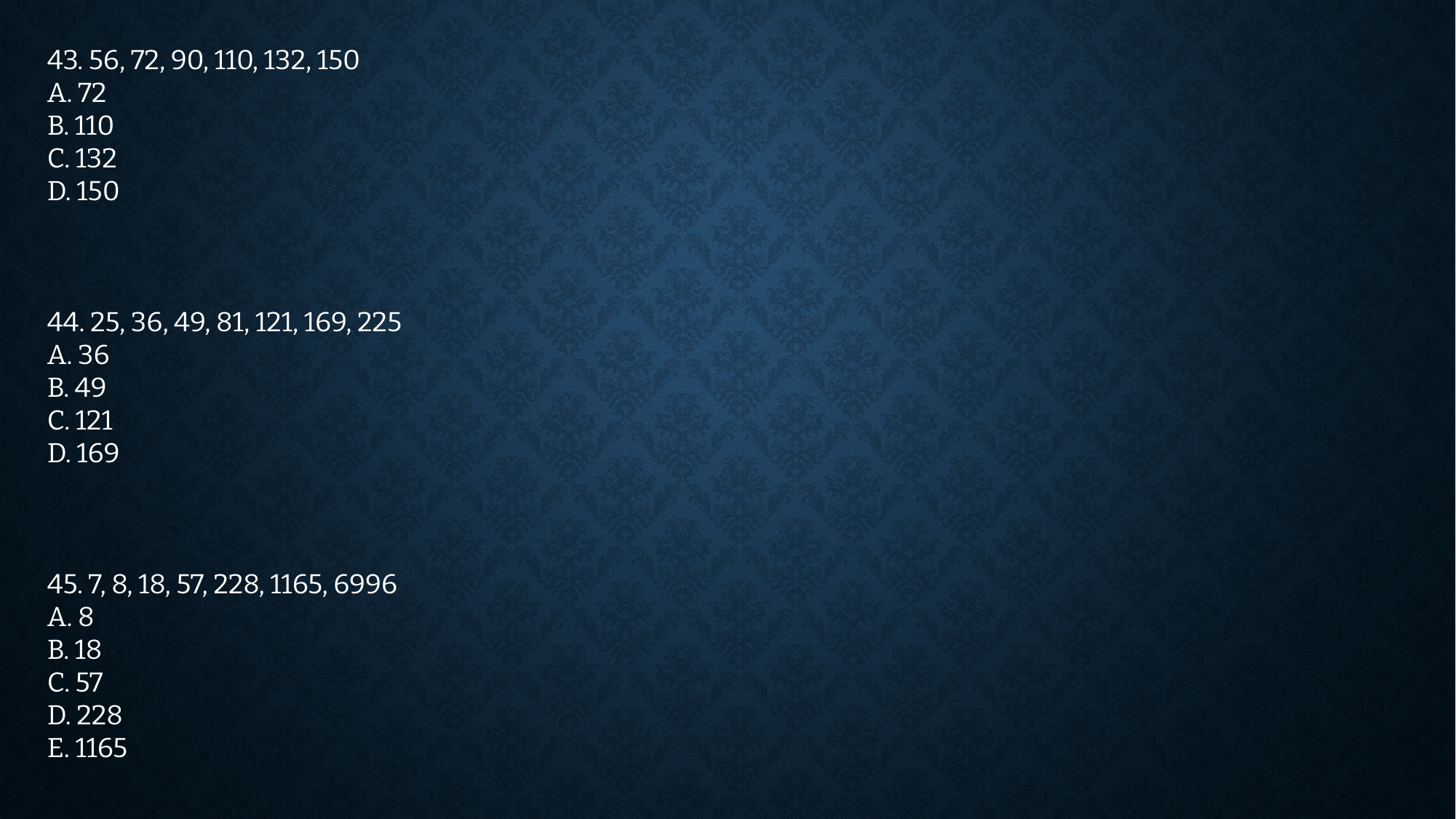

43. 56, 72, 90, 110, 132, 150
A. 72
B. 110
C. 132
D. 150

44. 25, 36, 49, 81, 121, 169, 225
A. 36
B. 49
C. 121
D. 169

45. 7, 8, 18, 57, 228, 1165, 6996
A. 8
B. 18
C. 57
D. 228
E. 1165